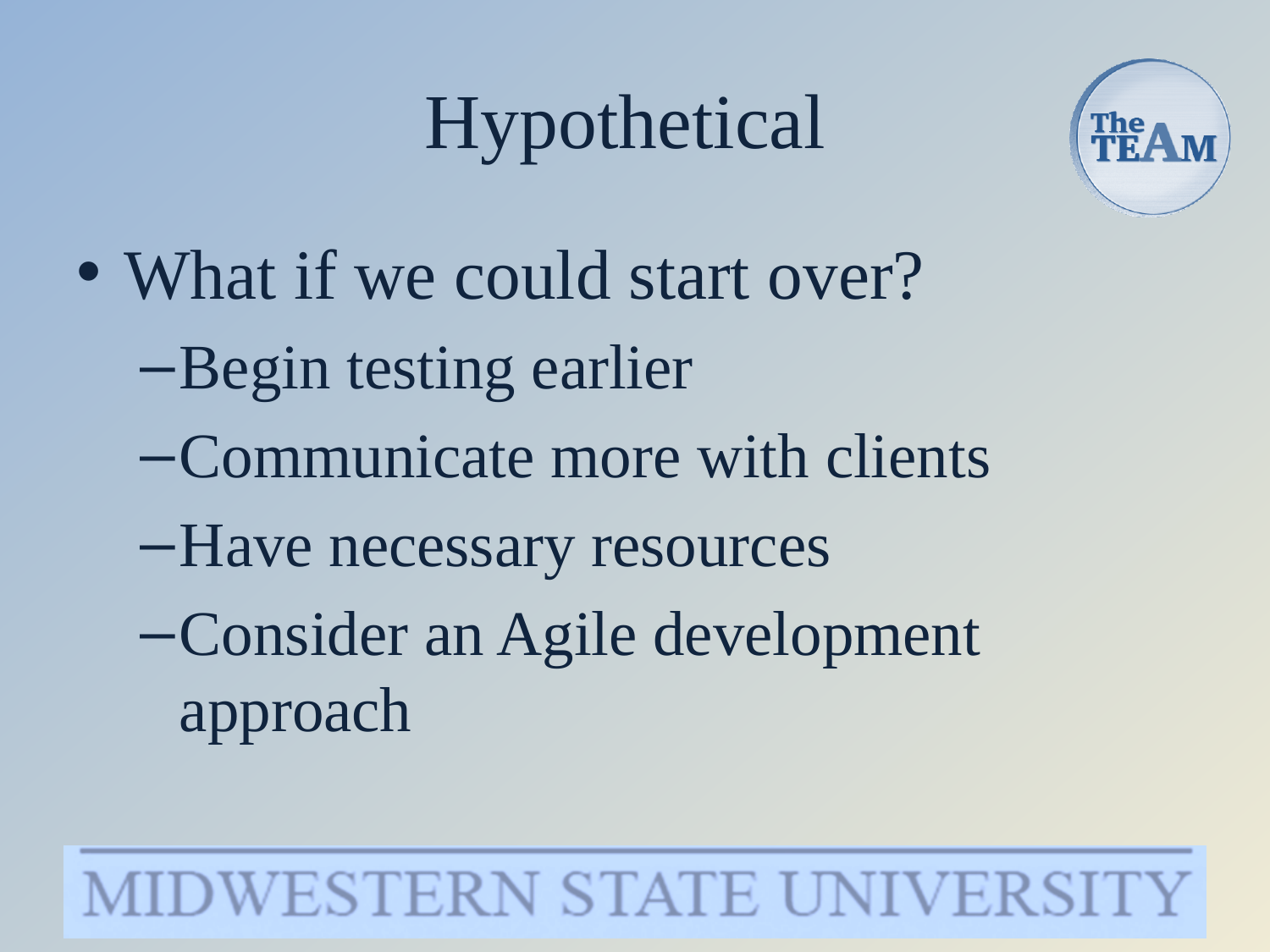

# Hypothetical
What if we could start over?
Begin testing earlier
Communicate more with clients
Have necessary resources
Consider an Agile development approach